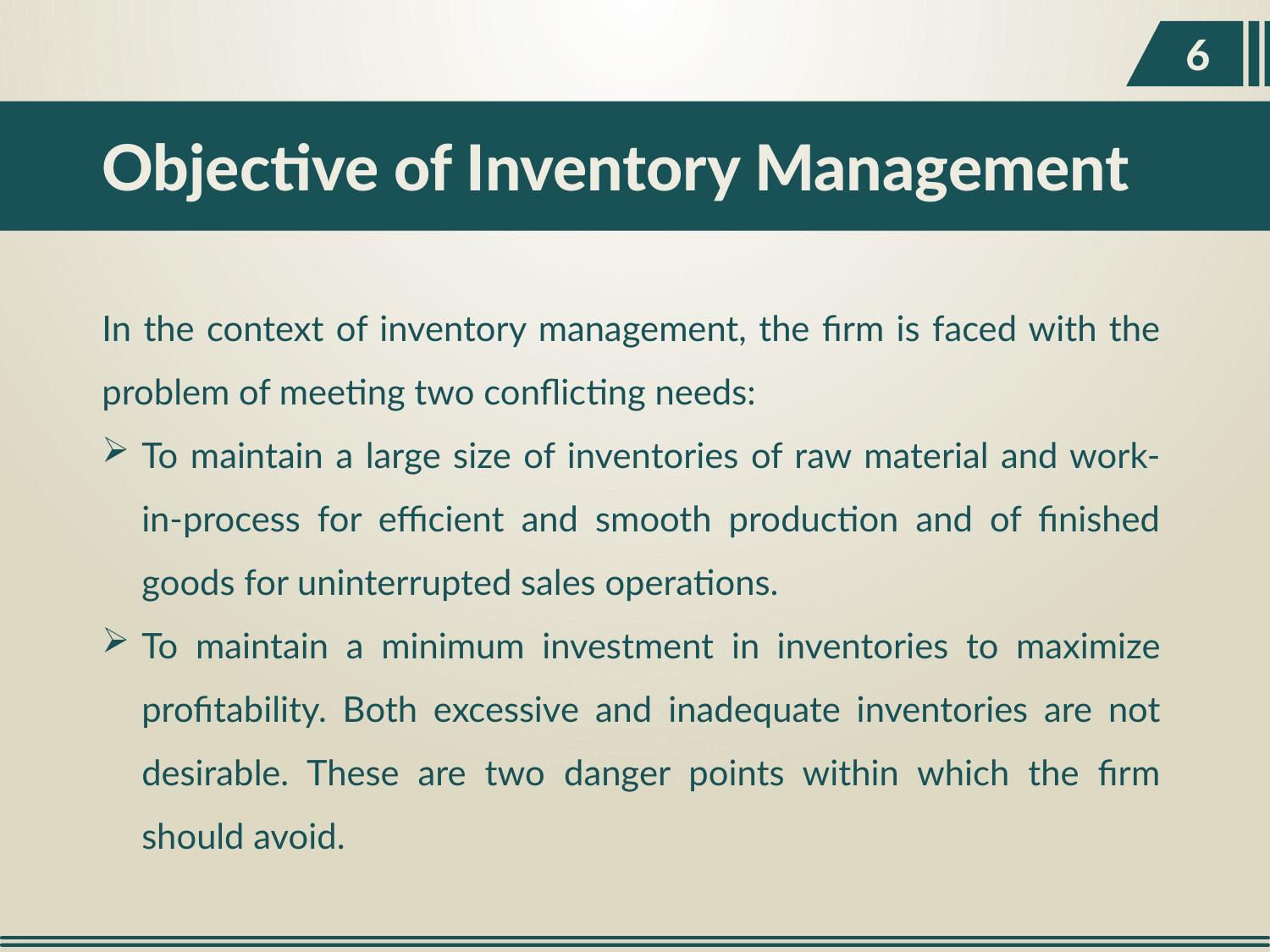

6
Objective of Inventory Management
In the context of inventory management, the firm is faced with the problem of meeting two conflicting needs:
To maintain a large size of inventories of raw material and work-in-process for efficient and smooth production and of finished goods for uninterrupted sales operations.
To maintain a minimum investment in inventories to maximize profitability. Both excessive and inadequate inventories are not desirable. These are two danger points within which the firm should avoid.